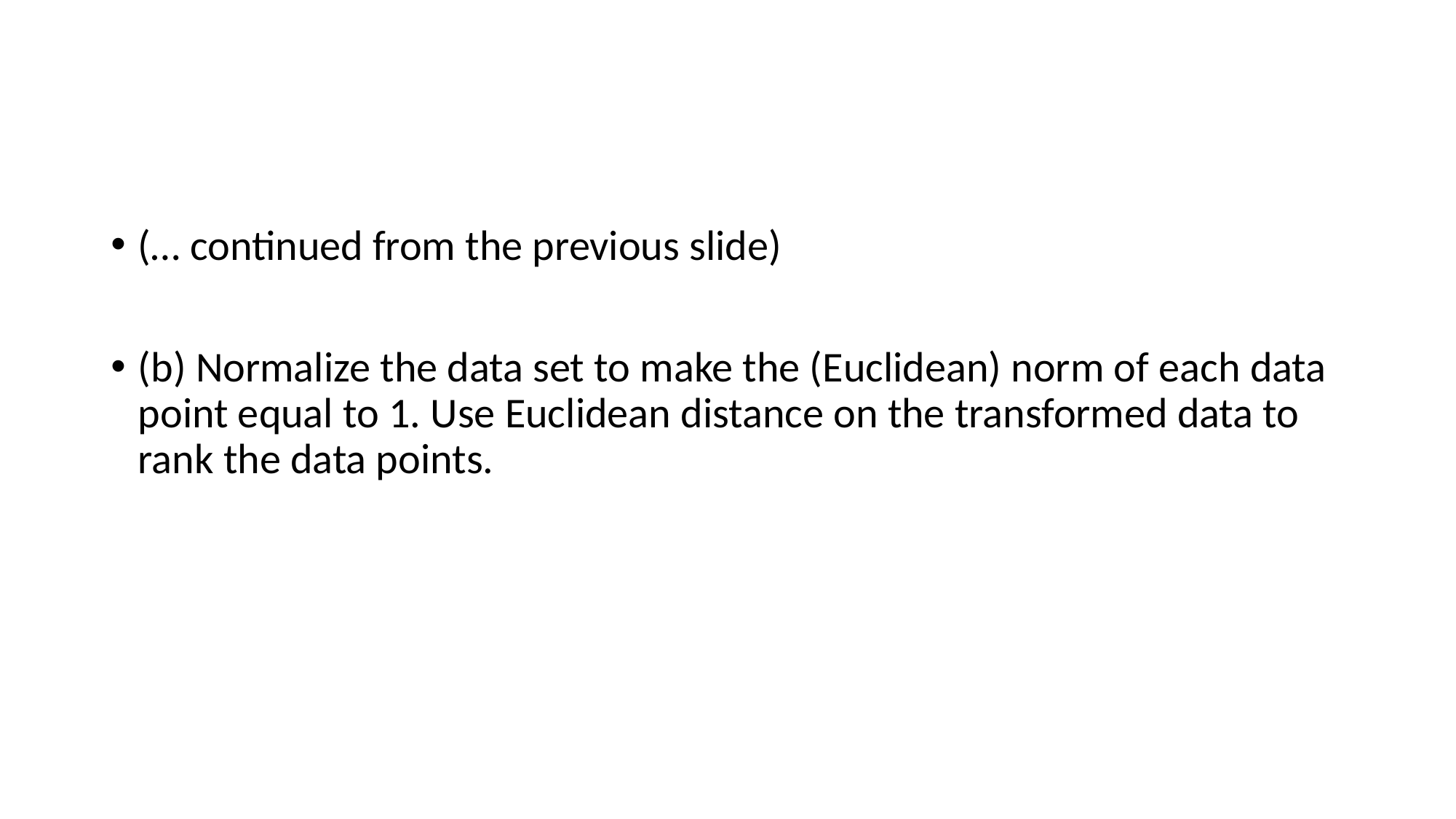

#
(… continued from the previous slide)

(b) Normalize the data set to make the (Euclidean) norm of each data point equal to 1. Use Euclidean distance on the transformed data to rank the data points.